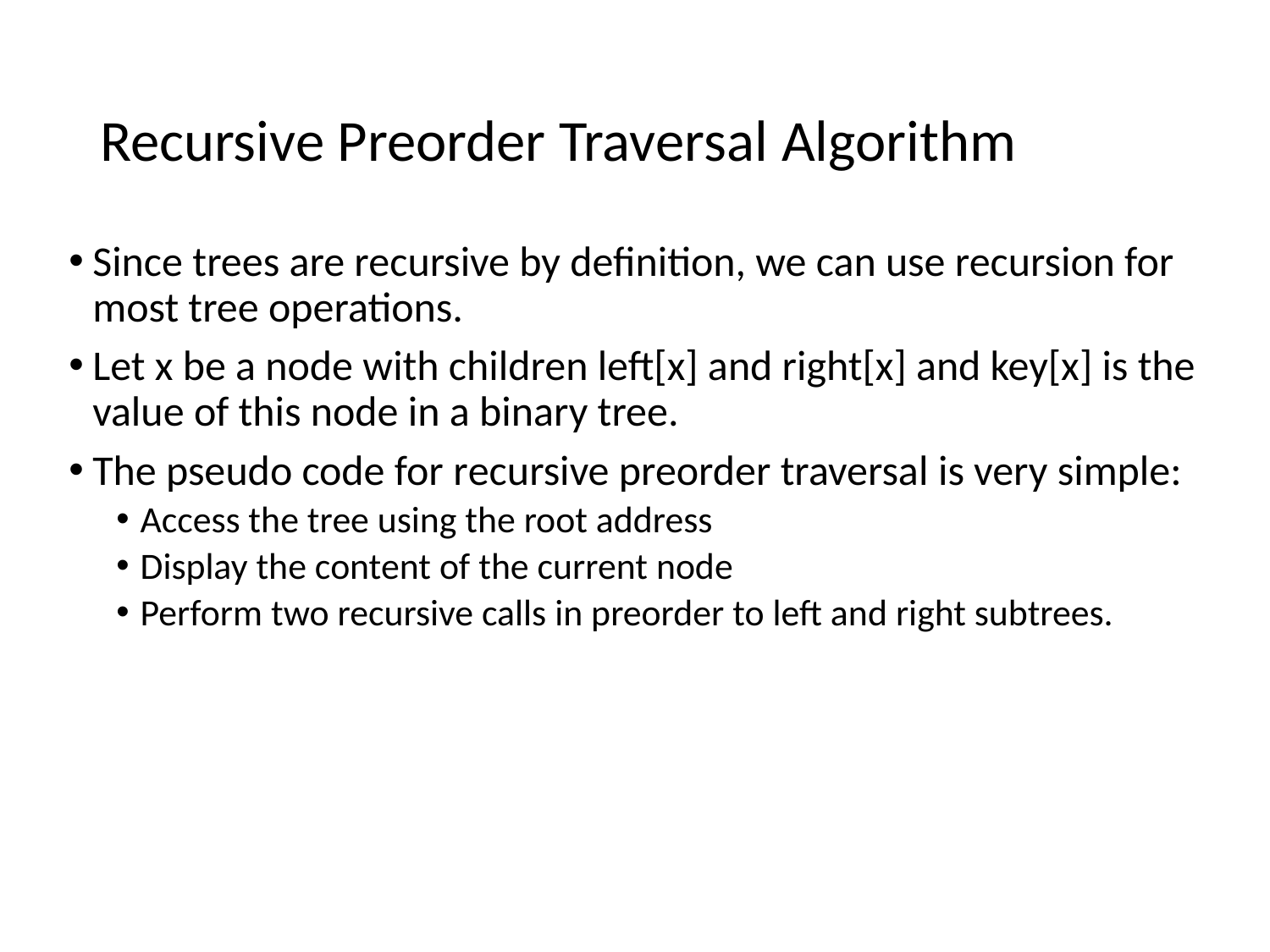

# Recursive Preorder Traversal Algorithm
Since trees are recursive by definition, we can use recursion for most tree operations.
Let x be a node with children left[x] and right[x] and key[x] is the value of this node in a binary tree.
The pseudo code for recursive preorder traversal is very simple:
Access the tree using the root address
Display the content of the current node
Perform two recursive calls in preorder to left and right subtrees.